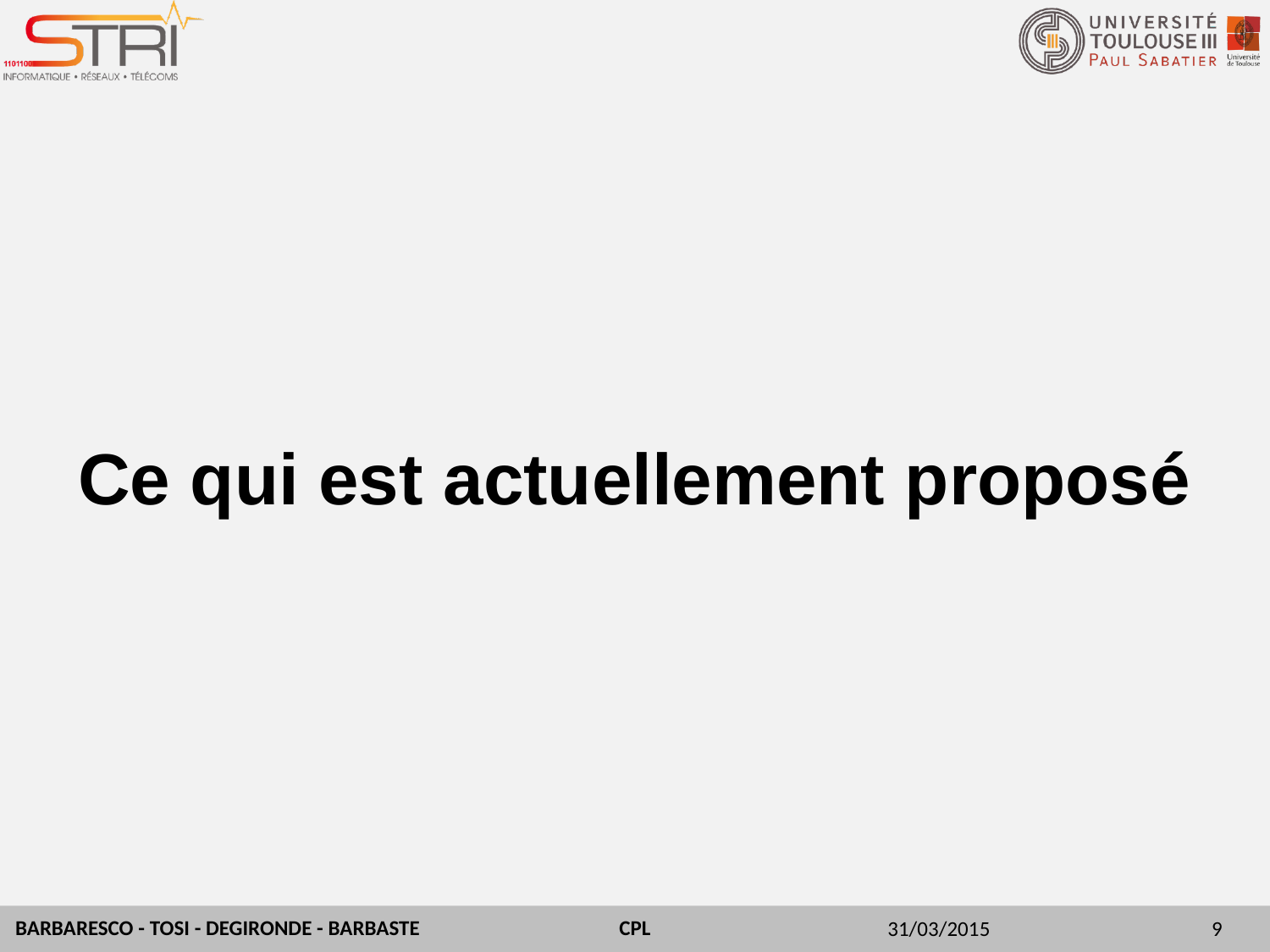

# Ce qui est actuellement proposé
31/03/2015
9
BARBARESCO - TOSI - DEGIRONDE - BARBASTE